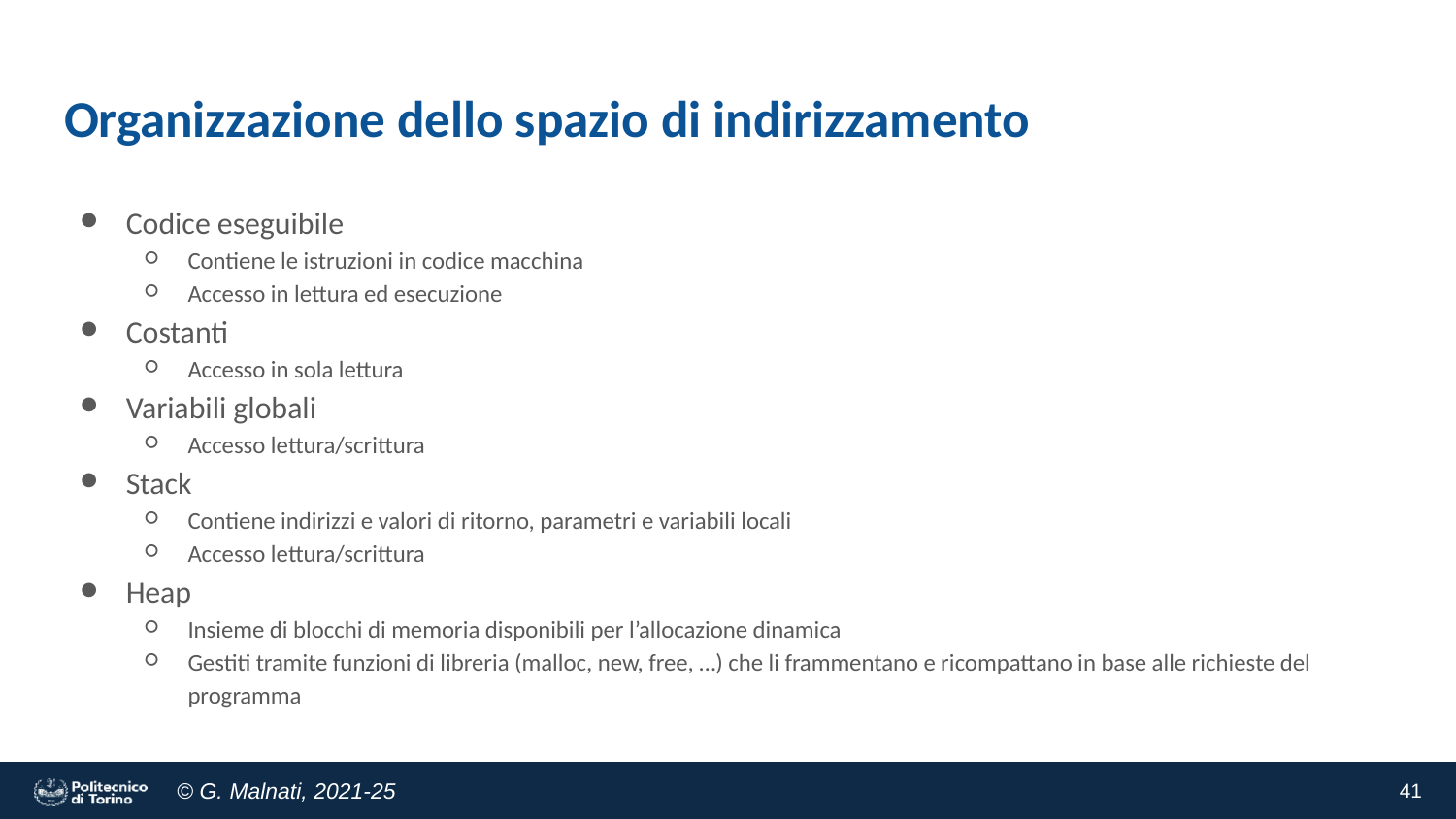

# Organizzazione dello spazio di indirizzamento

Codice eseguibile
Contiene le istruzioni in codice macchina
Accesso in lettura ed esecuzione
Costanti
Accesso in sola lettura
Variabili globali
Accesso lettura/scrittura
Stack
Contiene indirizzi e valori di ritorno, parametri e variabili locali
Accesso lettura/scrittura
Heap
Insieme di blocchi di memoria disponibili per l’allocazione dinamica
Gestiti tramite funzioni di libreria (malloc, new, free, …) che li frammentano e ricompattano in base alle richieste del programma
41